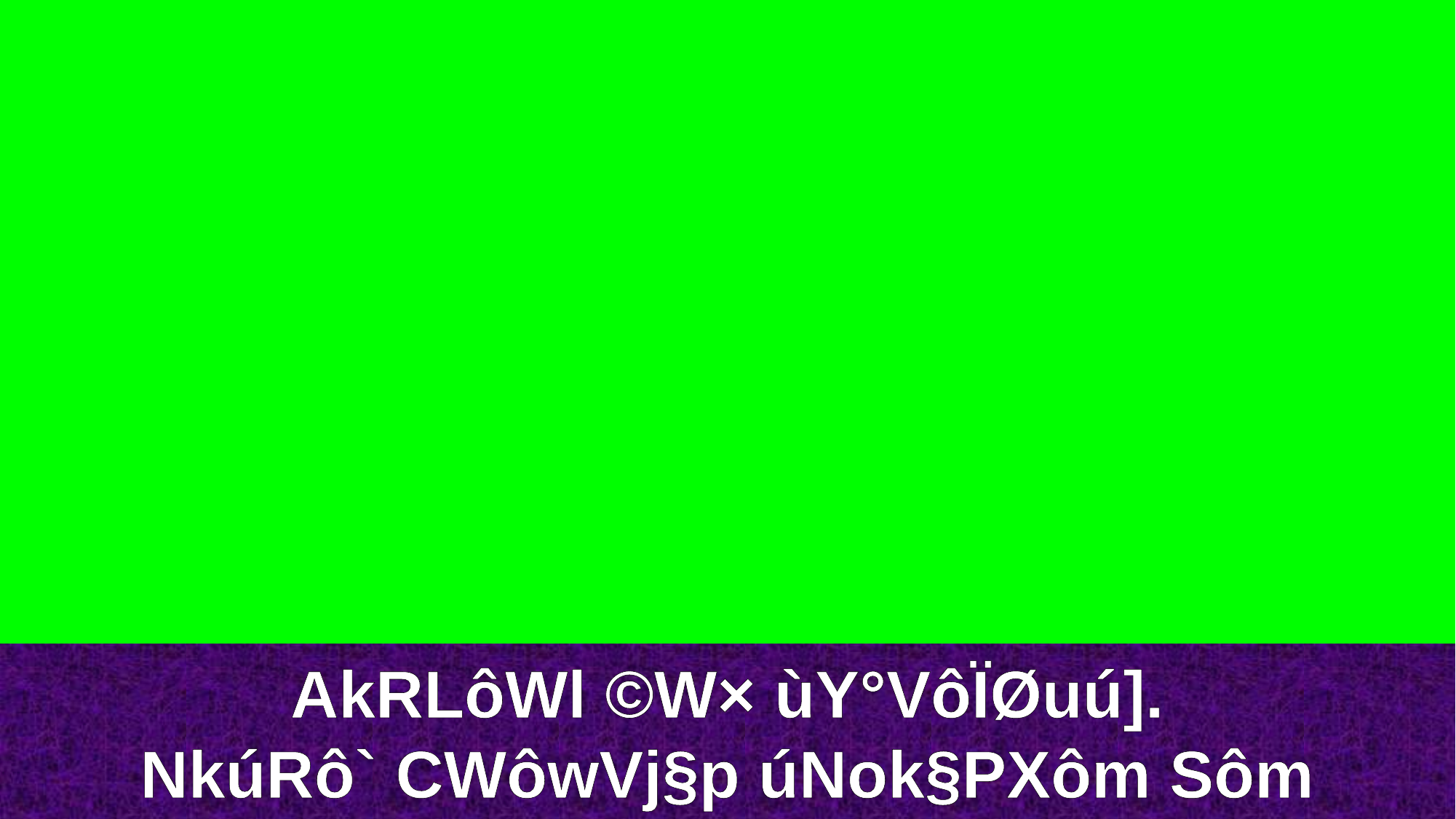

AkRLôWl ©W× ùY°VôÏØuú].
NkúRô` CWôwVj§p úNok§PXôm Sôm